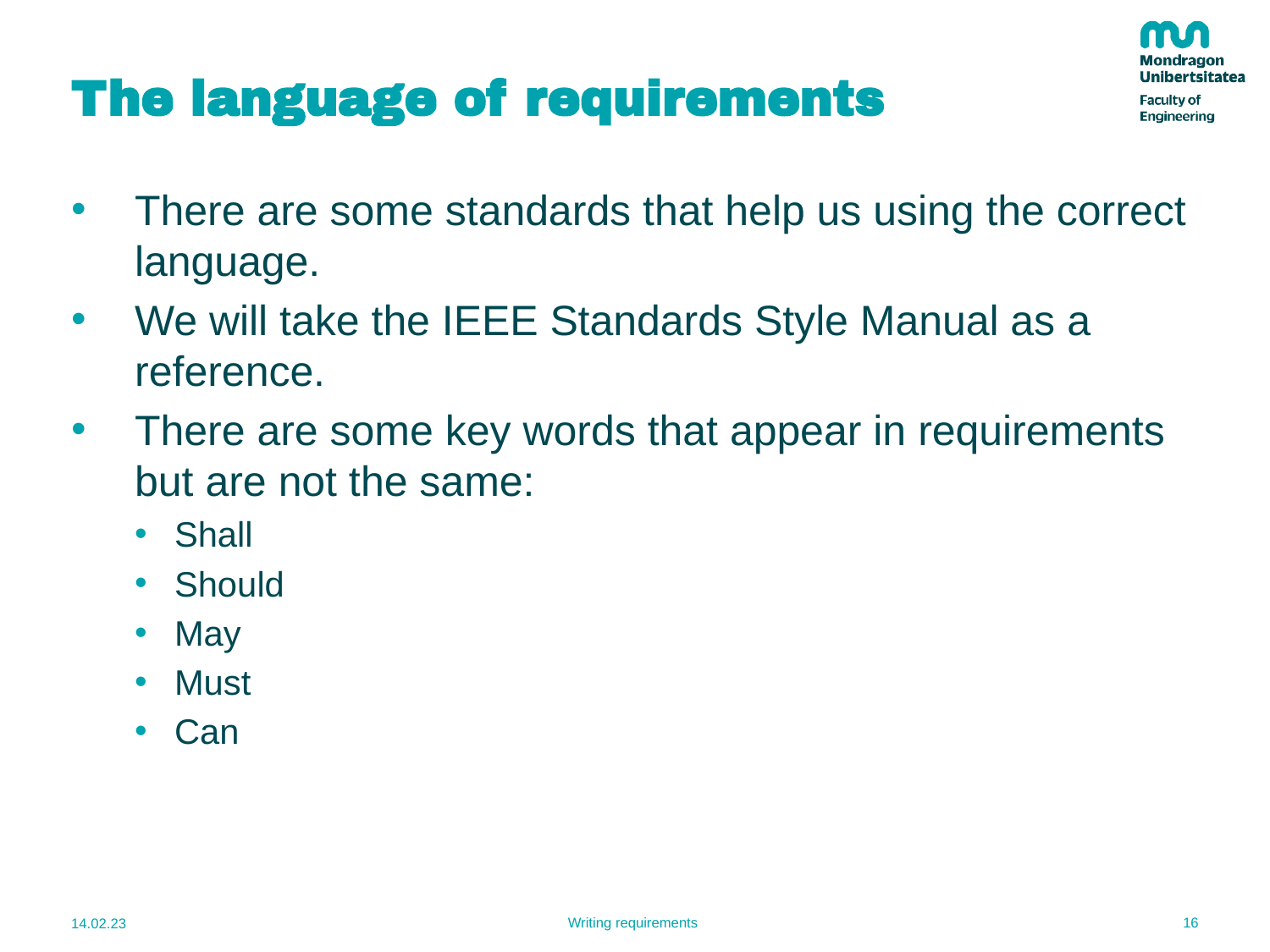

# The language of requirements
There are some standards that help us using the correct language.
We will take the IEEE Standards Style Manual as a reference.
There are some key words that appear in requirements but are not the same:
Shall
Should
May
Must
Can
16
Writing requirements
14.02.23